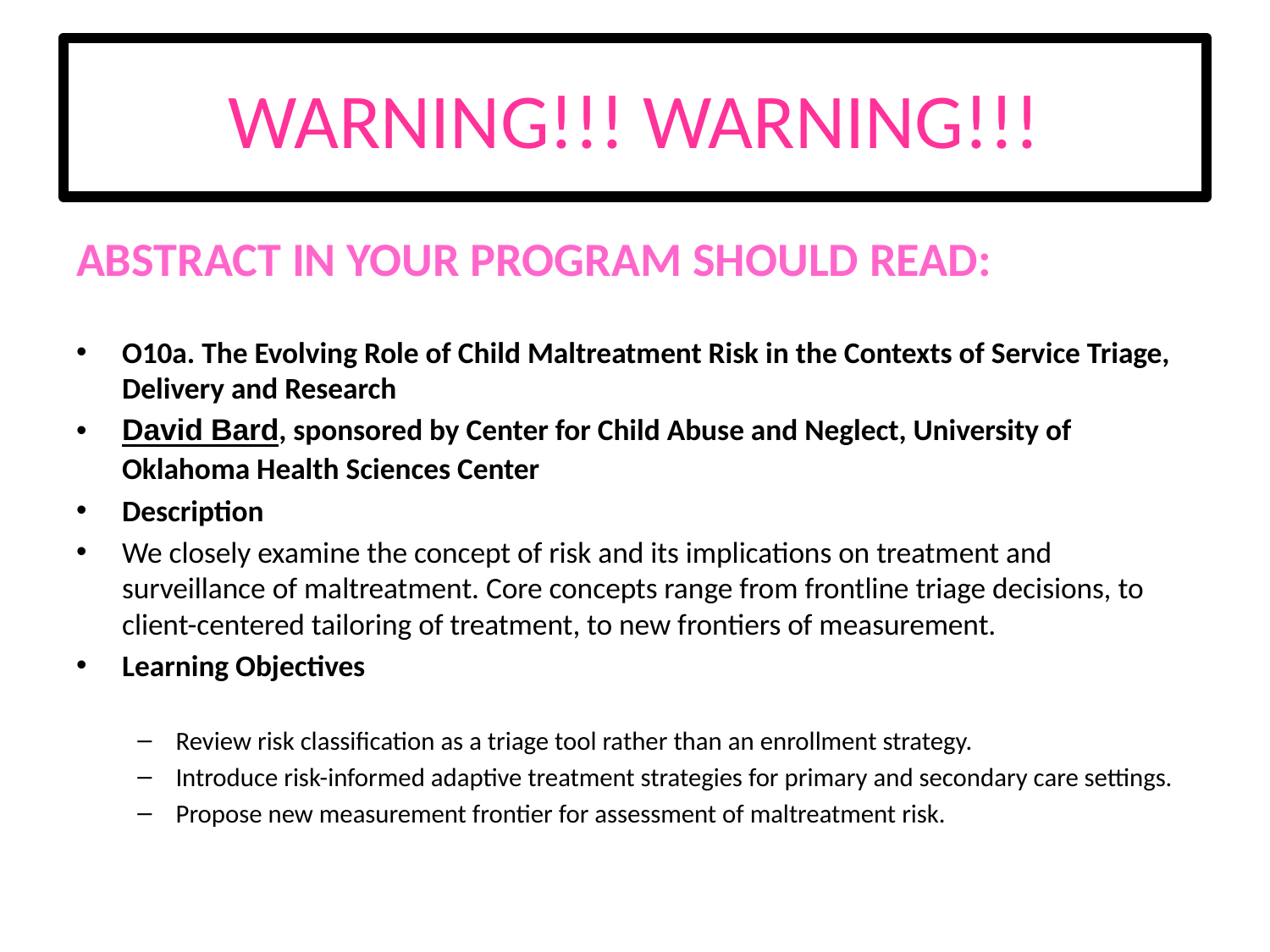

# WARNING!!! WARNING!!!
ABSTRACT IN YOUR PROGRAM SHOULD READ:

O10a. The Evolving Role of Child Maltreatment Risk in the Contexts of Service Triage, Delivery and Research
﻿﻿David Bard﻿, sponsored by Center for Child Abuse and Neglect, University of Oklahoma Health Sciences Center
Description
We closely examine the concept of risk and its implications on treatment and surveillance of maltreatment. Core concepts range from frontline triage decisions, to client-centered tailoring of treatment, to new frontiers of measurement.
Learning Objectives
Review risk classification as a triage tool rather than an enrollment strategy.
Introduce risk-informed adaptive treatment strategies for primary and secondary care settings.
Propose new measurement frontier for assessment of maltreatment risk.